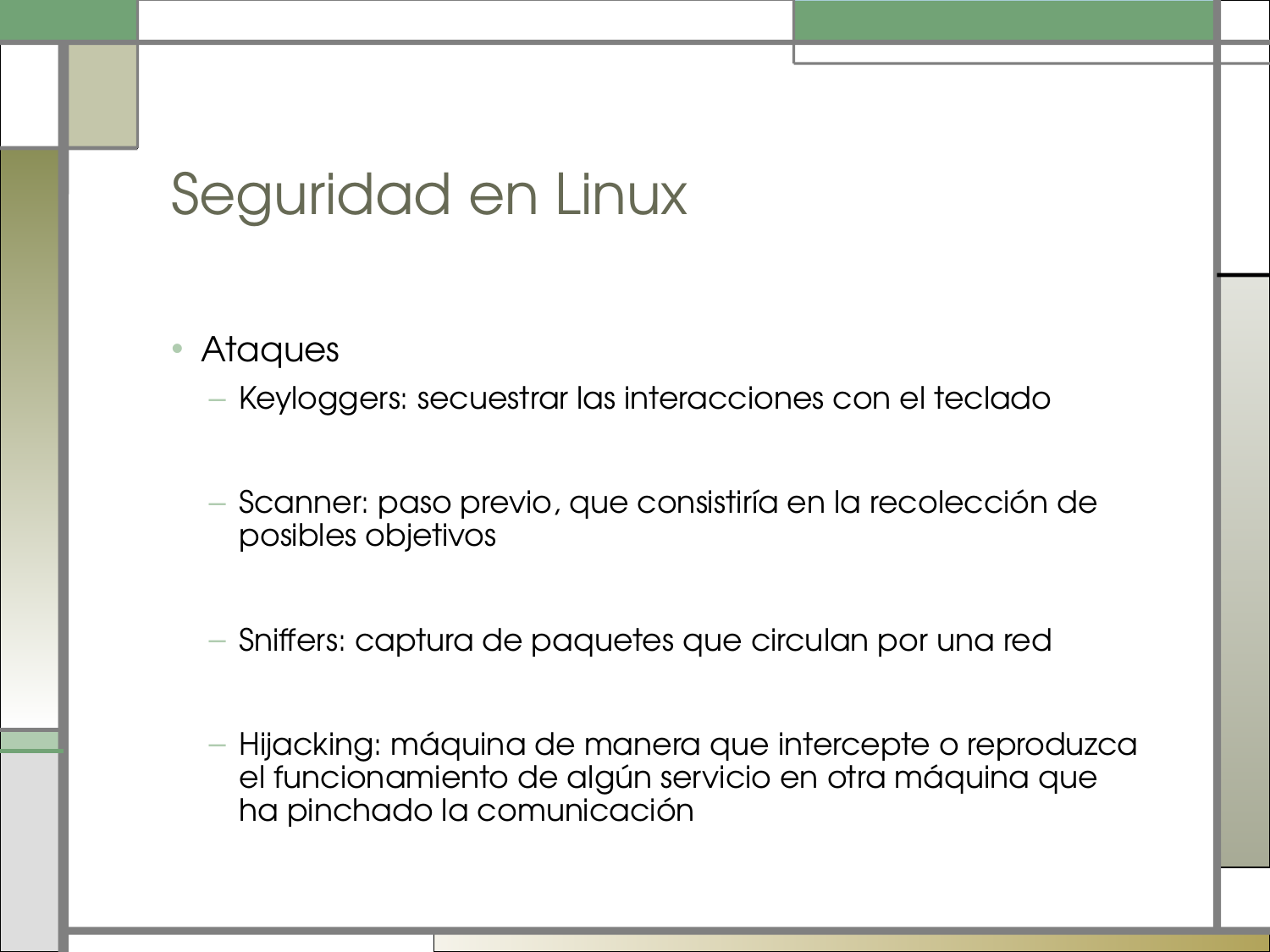

# Seguridad en Linux

Ataques
Keyloggers: secuestrar las interacciones con el teclado

Scanner: paso previo, que consistiría en la recolección de posibles objetivos

Sniffers: captura de paquetes que circulan por una red

Hijacking: máquina de manera que intercepte o reproduzca el funcionamiento de algún servicio en otra máquina que ha pinchado la comunicación